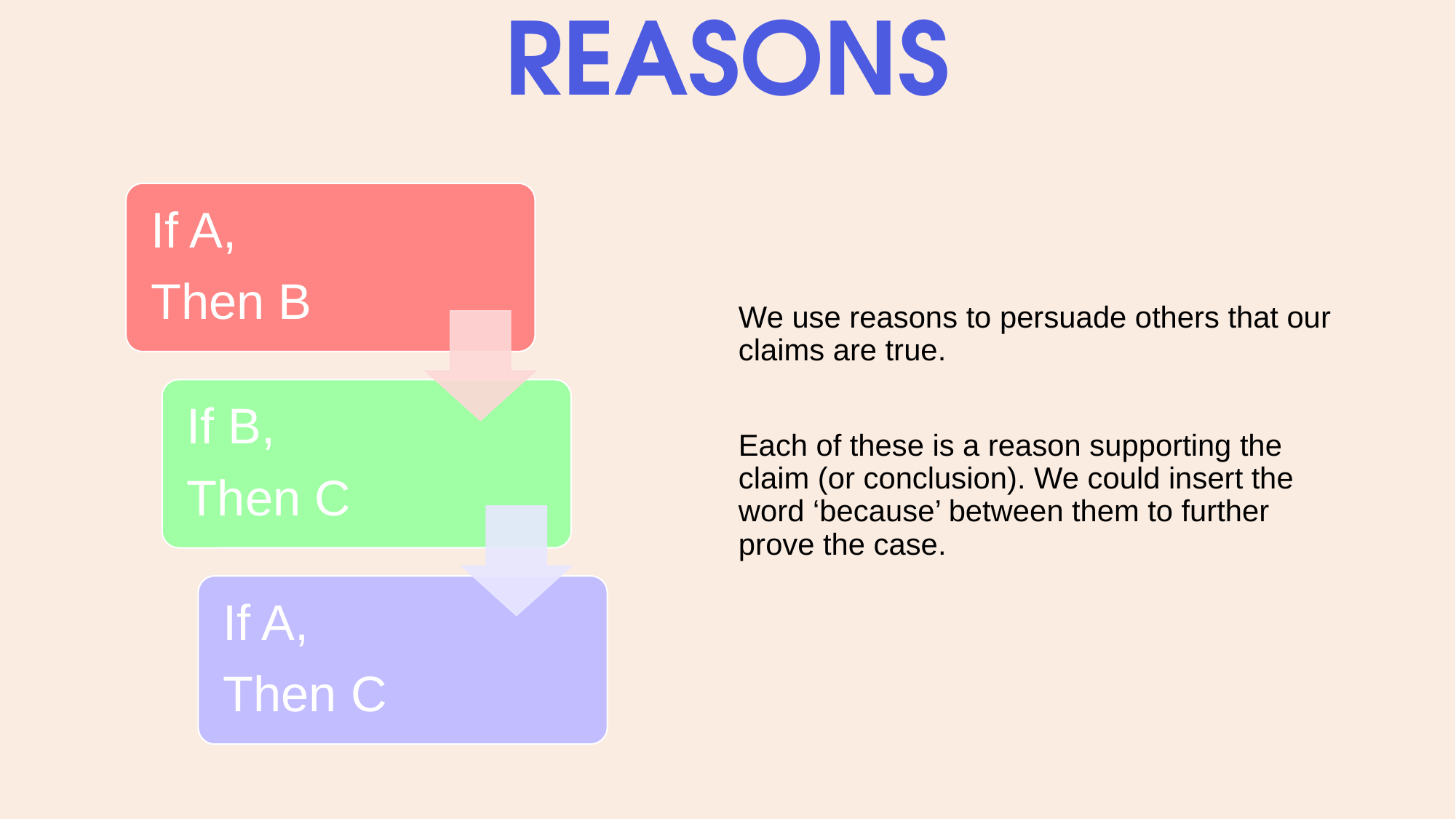

# REASONS
If A,
Then B
If B,
Then C
If A,
Then C

We use reasons to persuade others that our claims are true.

Each of these is a reason supporting the claim (or conclusion). We could insert the word ‘because’ between them to further prove the case.